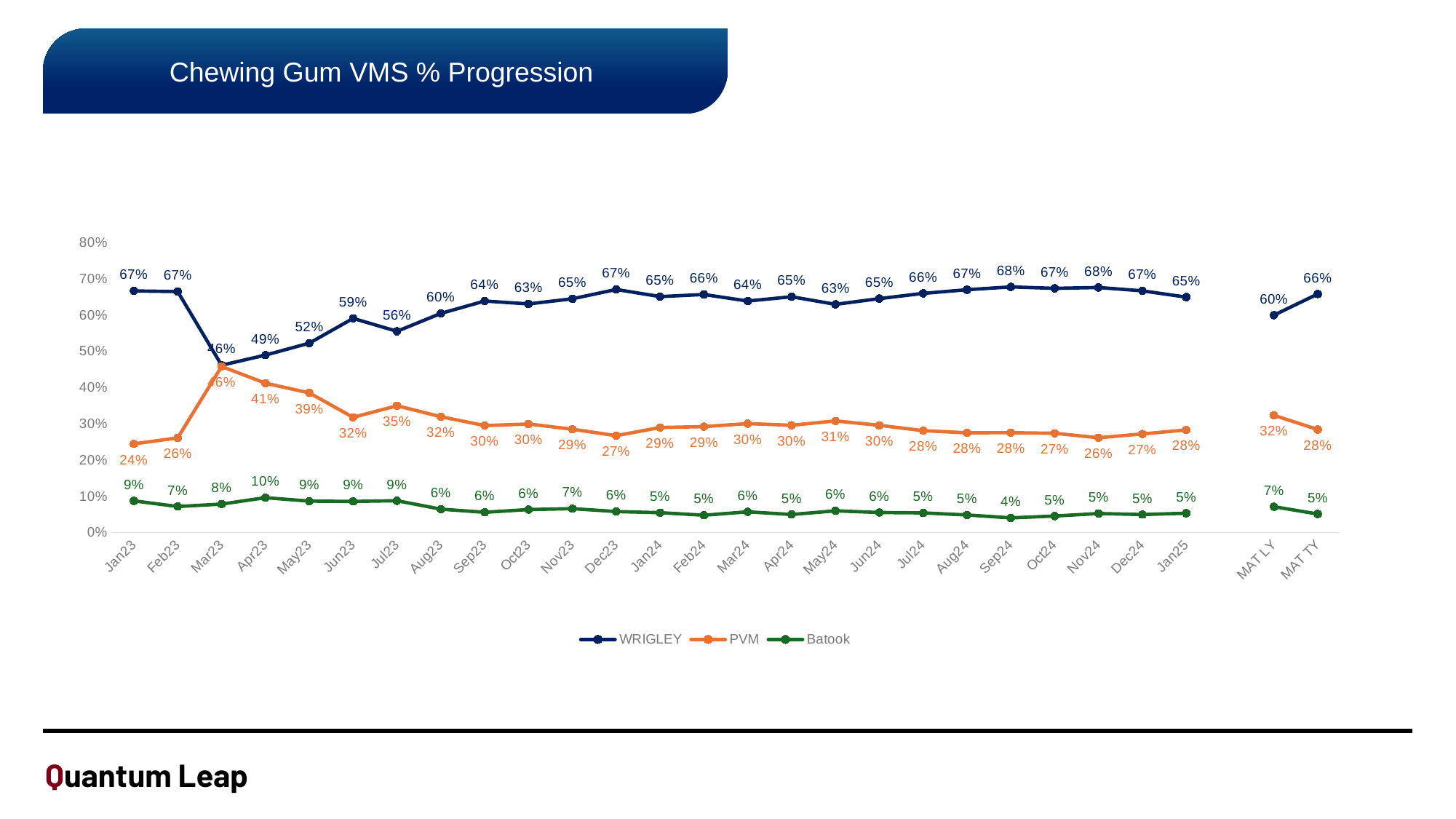

Chewing Gum VMS % Progression

### Chart

| Category | WRIGLEY | PVM | Batook |
|---|---|---|---|
| Jan23 | 0.6670717249555423 | 0.24463544754001185 | 0.08746295198577356 |
| Feb23 | 0.6652719665271967 | 0.26122436867562837 | 0.07178254547612689 |
| Mar23 | 0.4619807896173986 | 0.45854348035593817 | 0.07854412284365062 |
| Apr23 | 0.4898324329904002 | 0.4123455940542958 | 0.09623920448680452 |
| May23 | 0.5228731725737714 | 0.38555321788854724 | 0.08666450882019744 |
| Jun23 | 0.5912356321839081 | 0.3181480380499406 | 0.08588485929449069 |
| Jul23 | 0.5555787901418969 | 0.3500522778192681 | 0.08770724421209858 |
| Aug23 | 0.6049389054317692 | 0.3198737036656741 | 0.06450867645548825 |
| Sep23 | 0.6391925205823527 | 0.2953858318991581 | 0.0557932927112889 |
| Oct23 | 0.6311909752478745 | 0.2997338734368008 | 0.06342290572525376 |
| Nov23 | 0.6453547468997763 | 0.28522057328725353 | 0.06594328115470624 |
| Dec23 | 0.671088757123411 | 0.2672634566135247 | 0.05784094317421498 |
| Jan24 | 0.651303266414558 | 0.28994187964772467 | 0.054770183497880764 |
| Feb24 | 0.6572146273126902 | 0.2924254866914642 | 0.0477754697840684 |
| Mar24 | 0.6391497620836464 | 0.3008076634109692 | 0.05719383921863261 |
| Apr24 | 0.6510130281864567 | 0.29610640511220093 | 0.04978451478674394 |
| May24 | 0.6300176444640494 | 0.3081164534627261 | 0.05990295544772827 |
| Jun24 | 0.6458254163406728 | 0.2959874818374874 | 0.05528109980999218 |
| Jul24 | 0.66027496382055 | 0.28130728412928124 | 0.05412445730824891 |
| Aug24 | 0.6704029157721304 | 0.2752259224125019 | 0.04847970442857856 |
| Sep24 | 0.6781430788768167 | 0.2756690654249565 | 0.04044964959315178 |
| Oct24 | 0.6741461656303506 | 0.27401549968459943 | 0.04553032351085879 |
| Nov24 | 0.676509815850434 | 0.2616702155041299 | 0.05243699838547394 |
| Dec24 | 0.6672861589927055 | 0.27212749152069876 | 0.04964456627793523 |
| Jan25 | 0.6499265237573185 | 0.2832684098808052 | 0.0532527816006158 |
|  | None | None | None |
| MAT LY | 0.6002007449276454 | 0.32357822294208755 | 0.07121791903287918 |
| MAT TY | 0.6585568912128127 | 0.2844929992792642 | 0.05109438045667899 |
Quantum Leap